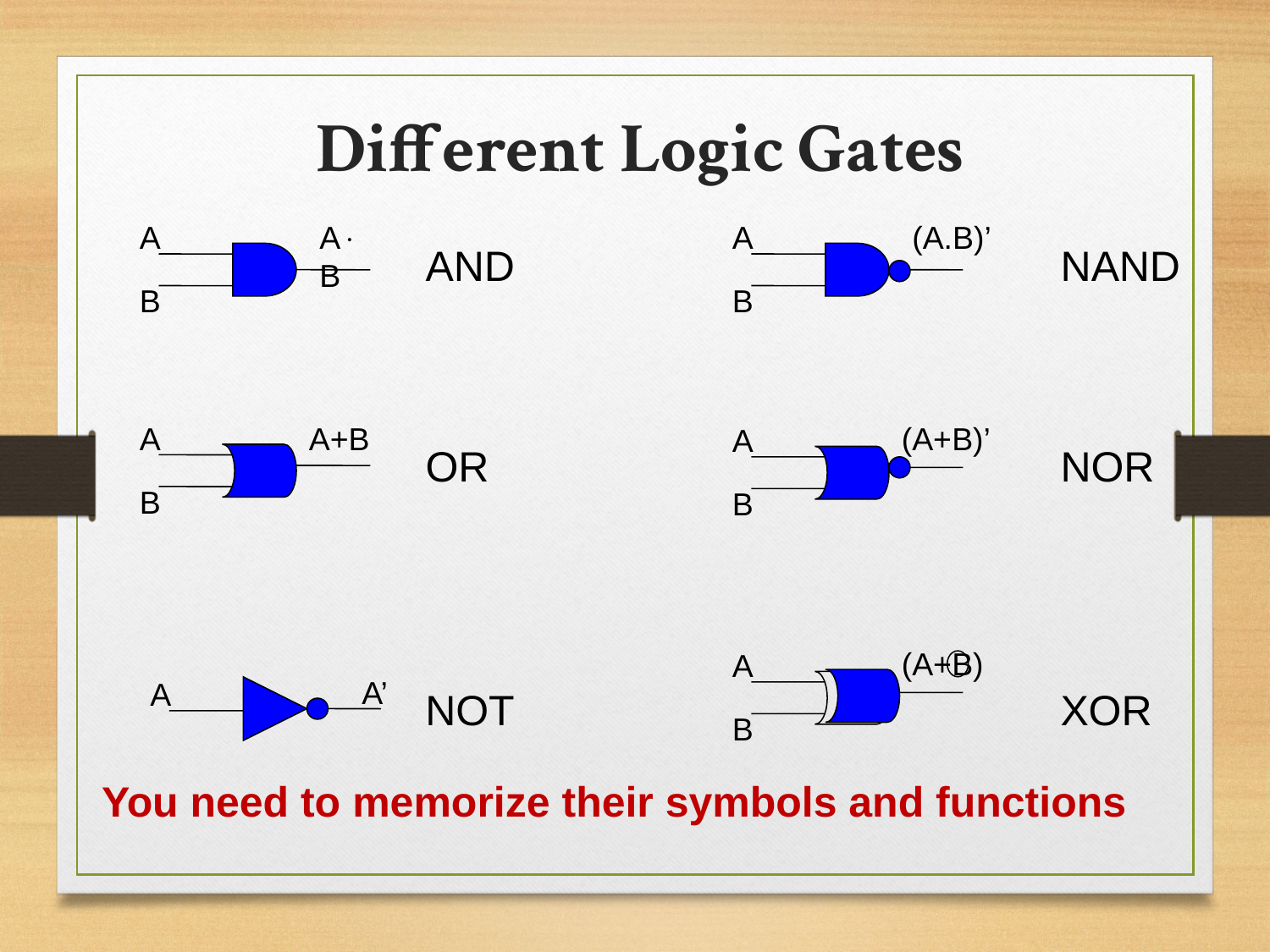

Different Logic Gates
A
A⋅B

B

A
(A.B)’

B

AND
NAND
A
A+B

B

(A+B)’
A

B

OR
NOR
(A+B)
A

B

A’
A

NOT
XOR
You need to memorize their symbols and functions